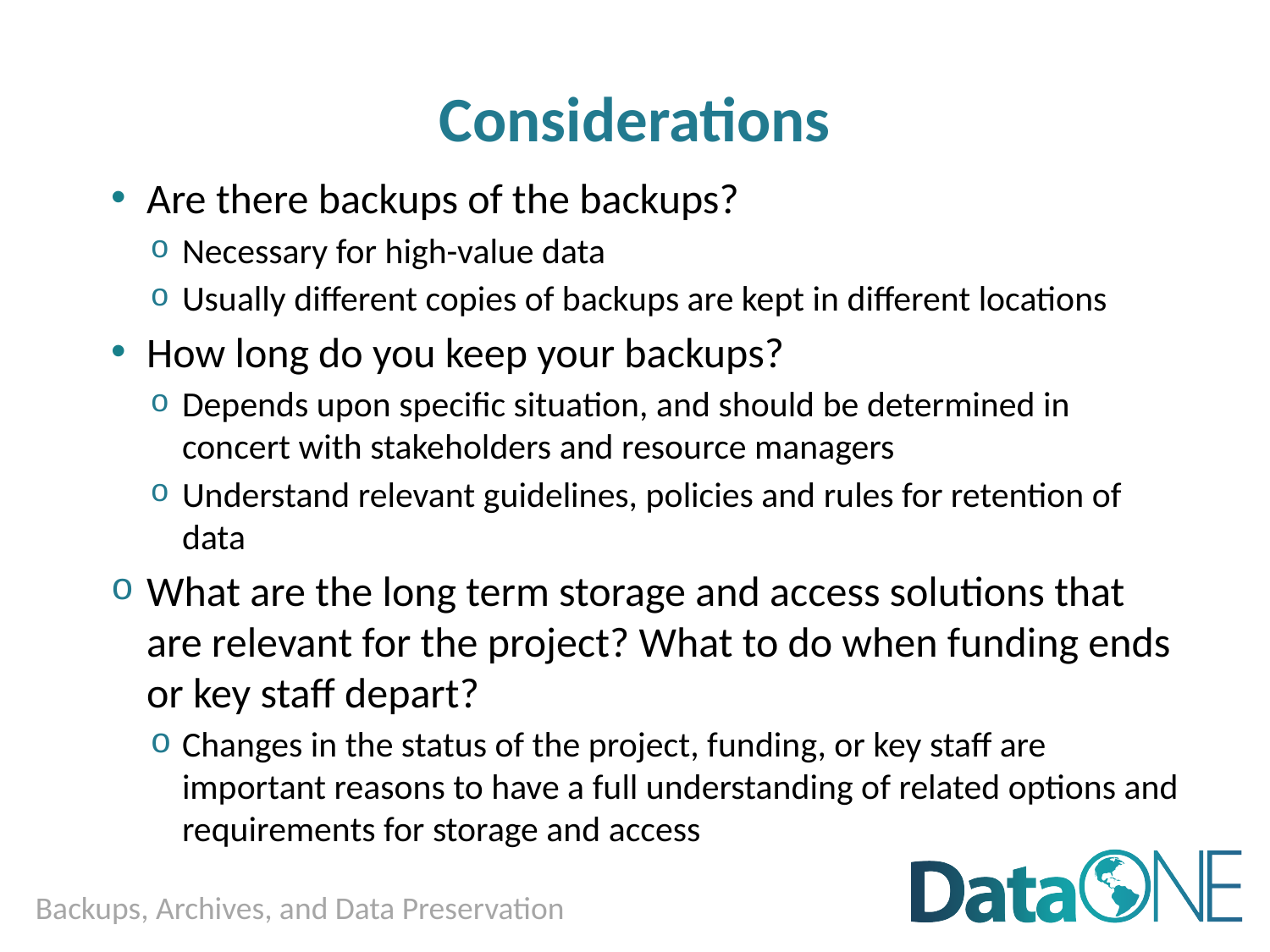

# Considerations
Are there backups of the backups?
Necessary for high-value data
Usually different copies of backups are kept in different locations
How long do you keep your backups?
Depends upon specific situation, and should be determined in concert with stakeholders and resource managers
Understand relevant guidelines, policies and rules for retention of data
What are the long term storage and access solutions that are relevant for the project? What to do when funding ends or key staff depart?
Changes in the status of the project, funding, or key staff are important reasons to have a full understanding of related options and requirements for storage and access